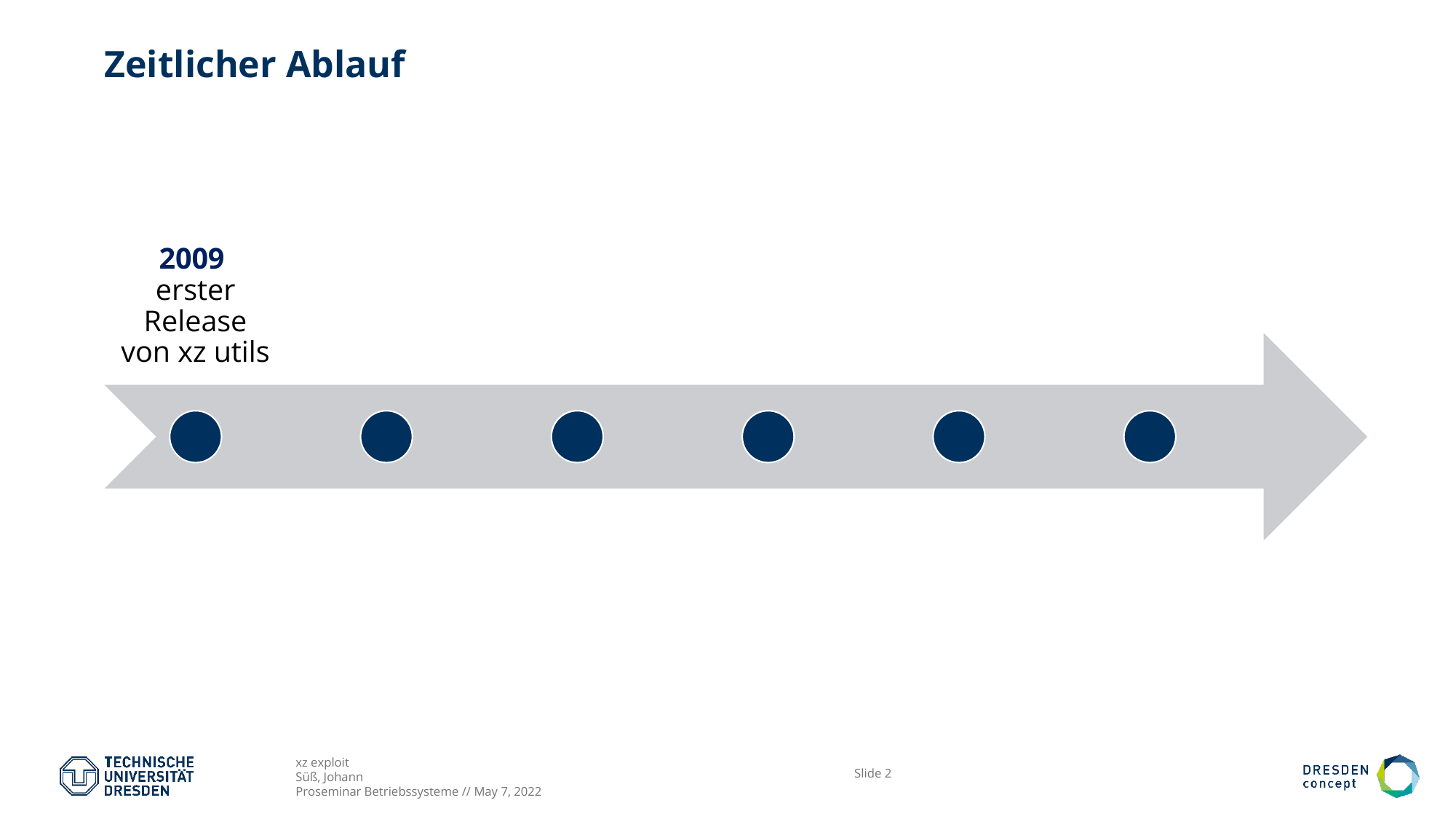

# Zeitlicher Ablauf
2009
erster Release von xz utils